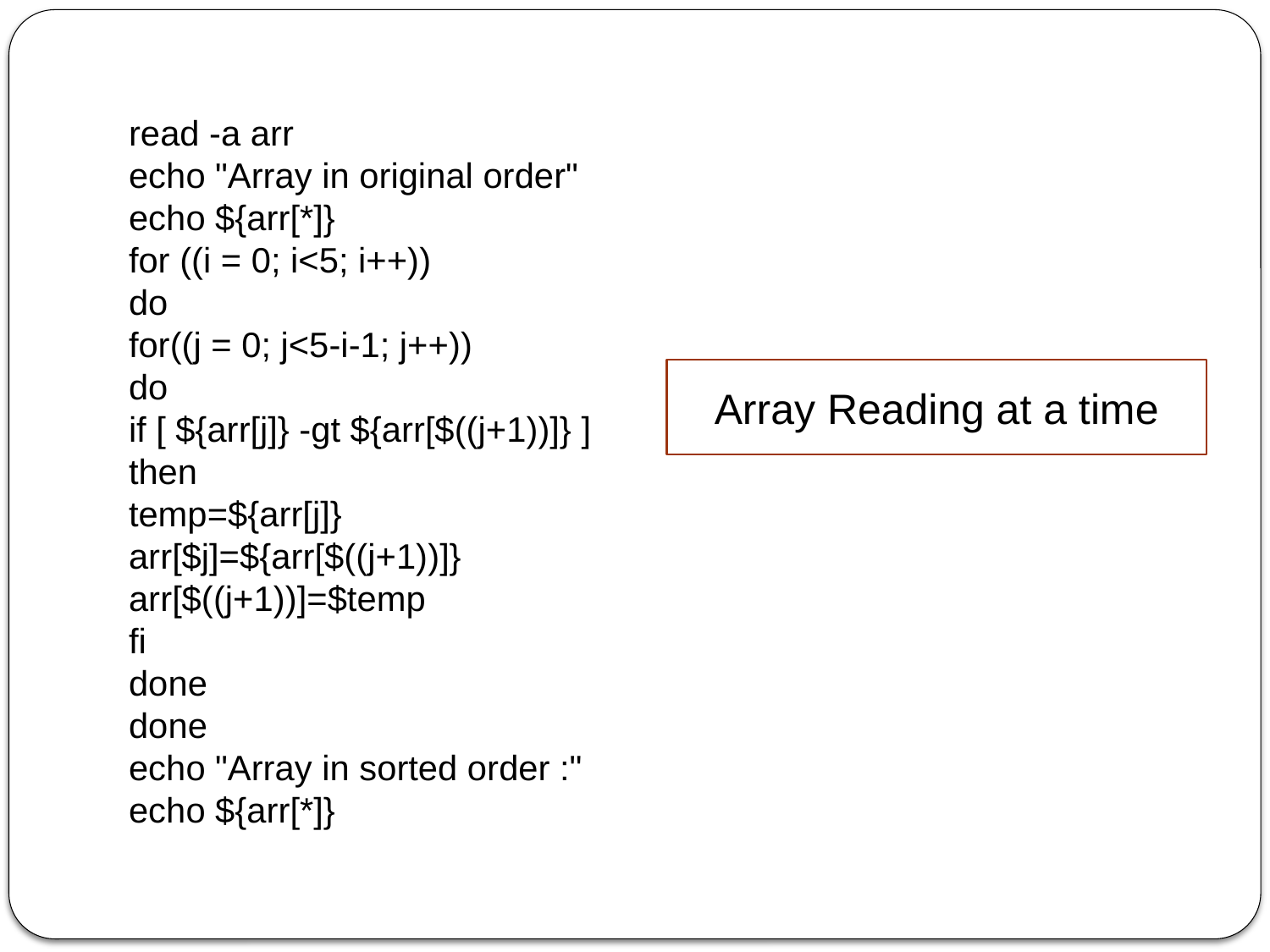

read -a arr
echo "Array in original order"
echo ${arr[*]}
for ((i = 0; i<5; i++))
do
for((j = 0; j<5-i-1; j++))
do
if [ ${arr[j]} -gt ${arr[$((j+1))]} ]
then
temp=${arr[j]}
arr[$j]=${arr[$((j+1))]}
arr[$((j+1))]=$temp
fi
done
done
echo "Array in sorted order :"
echo ${arr[*]}

Array Reading at a time